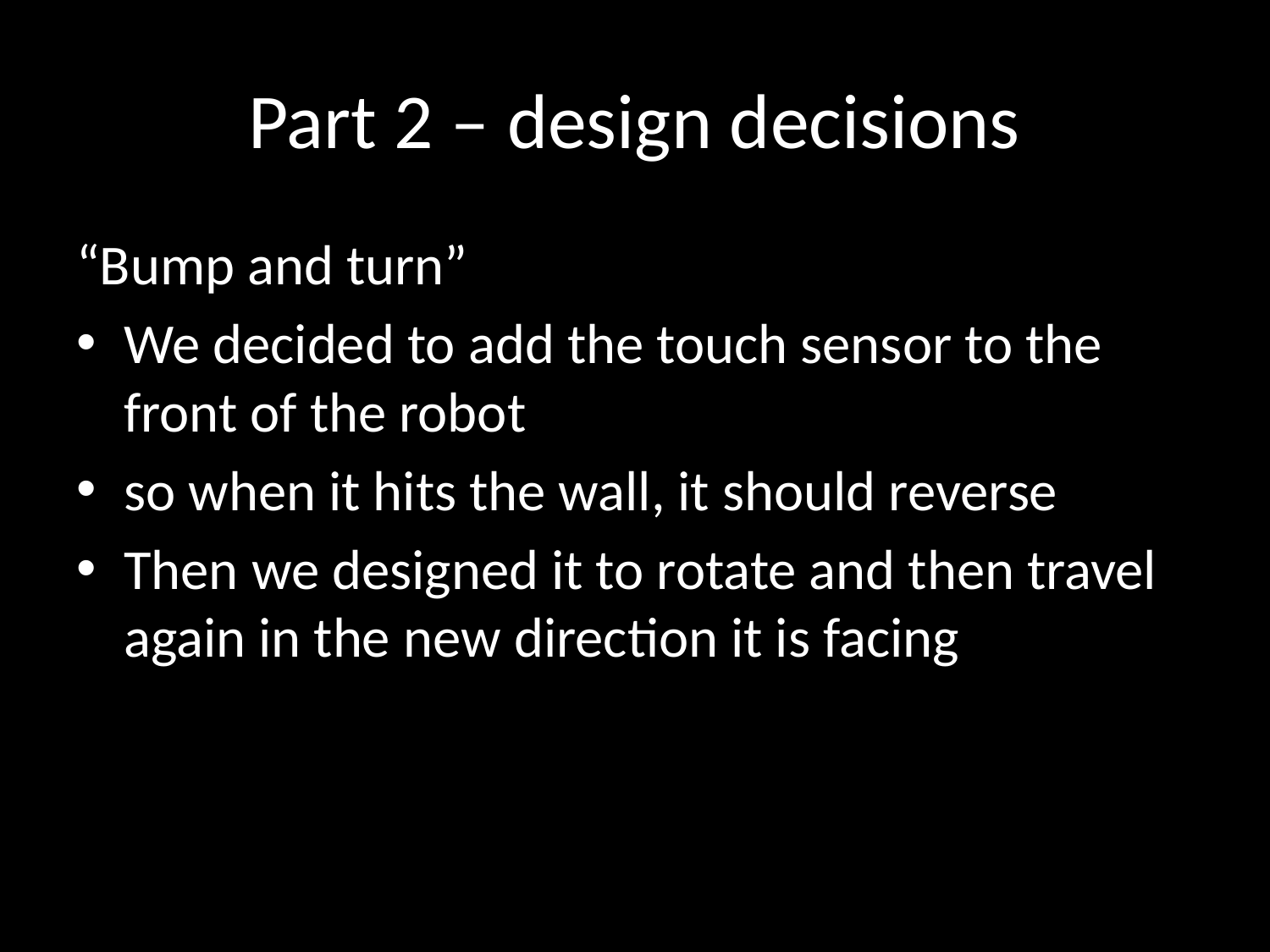

# Part 2 – design decisions
“Bump and turn”
We decided to add the touch sensor to the front of the robot
so when it hits the wall, it should reverse
Then we designed it to rotate and then travel again in the new direction it is facing